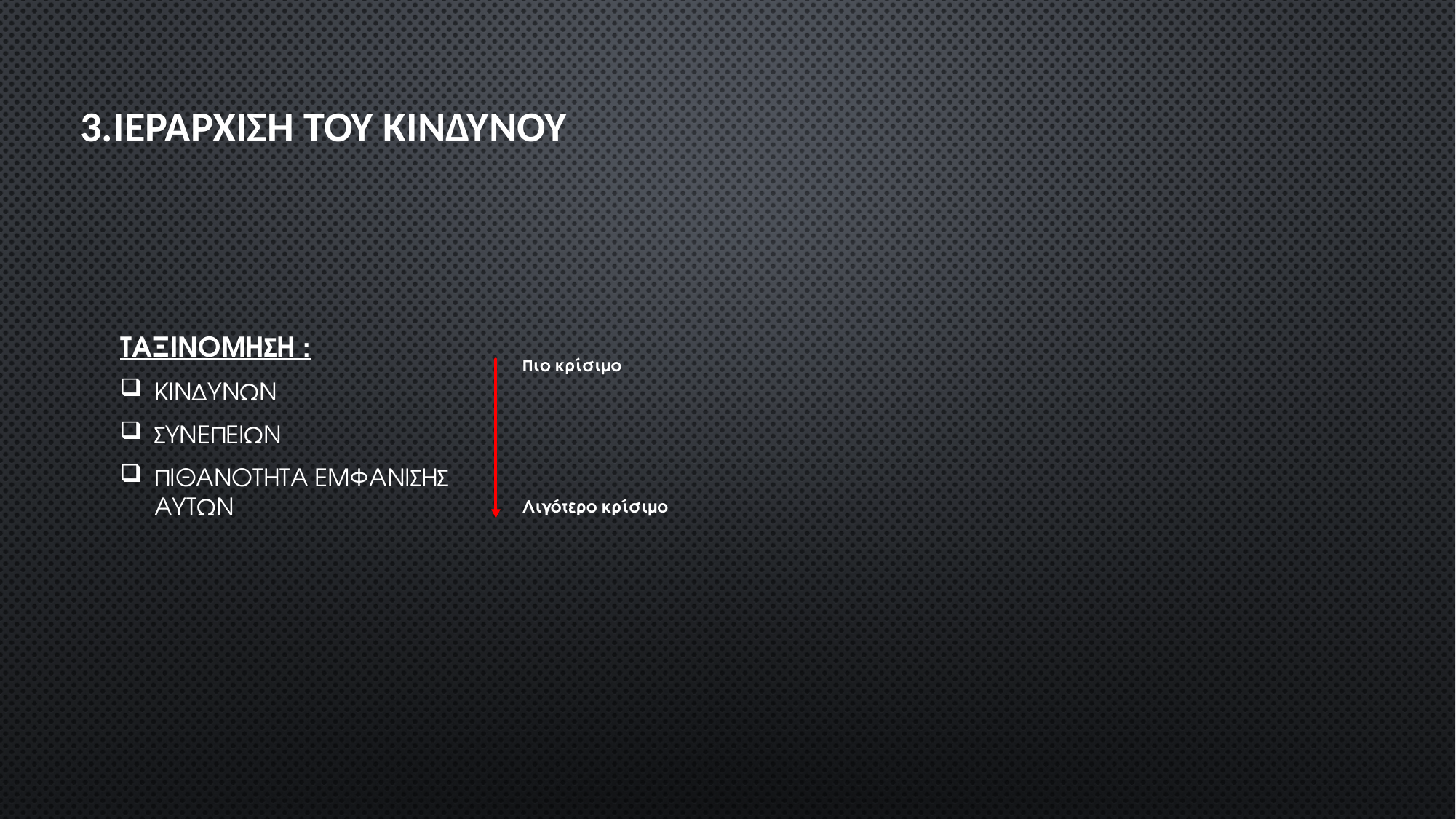

# 3.ΙΕΡΑΡΧΙΣΗ ΤΟΥ ΚΙΝΔΥΝΟΥ
ΤΑΞΙΝΟΜΗΣΗ :
ΚΙΝΔΥΝΩΝ
ΣΥΝΕΠΕΙΩΝ
ΠΙΘΑΝΟΤΗΤΑ ΕΜΦΑΝΙΣΗΣ ΑΥΤΩΝ
Πιο κρίσιμο
Λιγότερο κρίσιμο